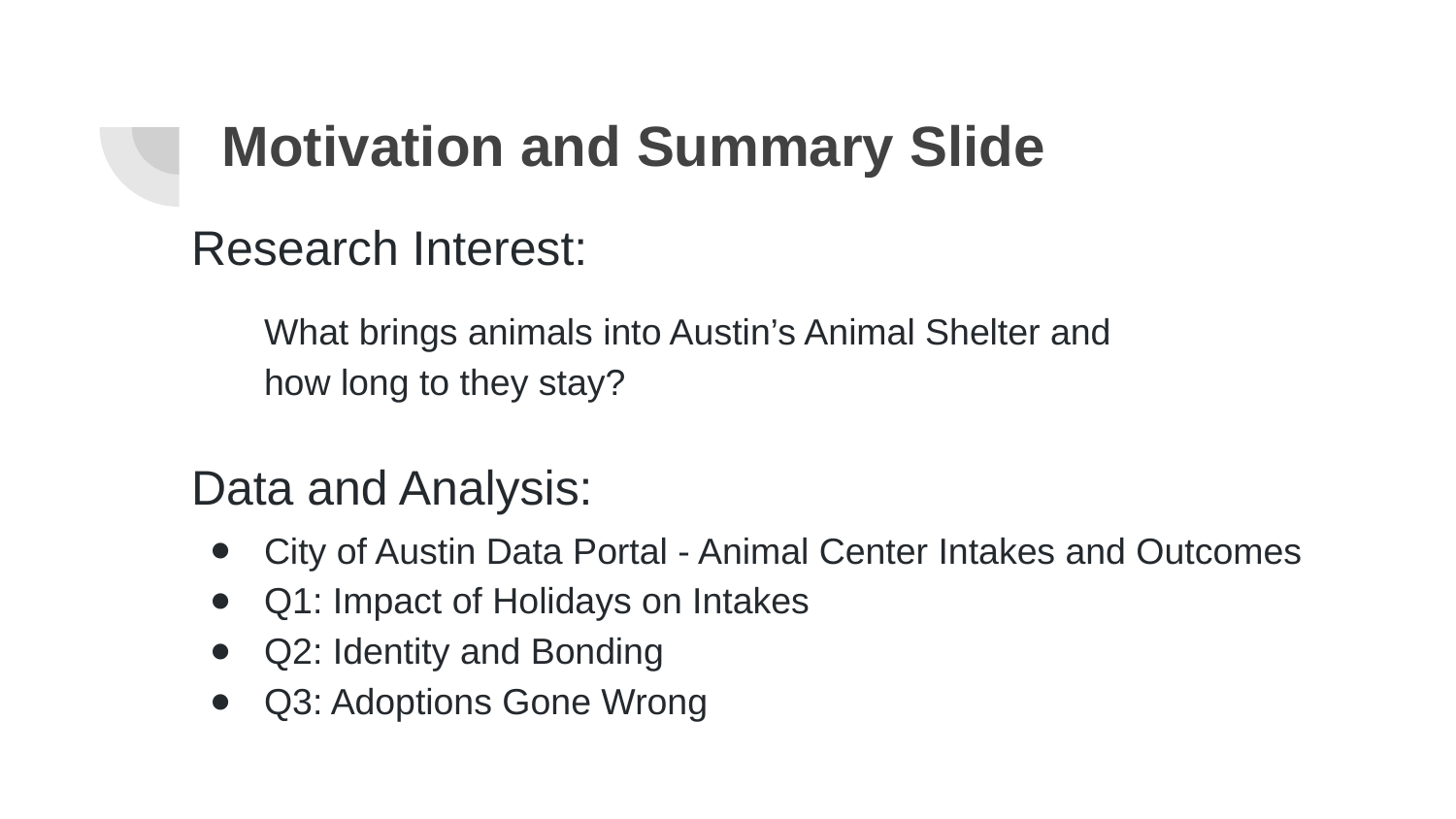

# Motivation and Summary Slide
Research Interest:

What brings animals into Austin’s Animal Shelter and
how long to they stay?

Data and Analysis:
City of Austin Data Portal - Animal Center Intakes and Outcomes
Q1: Impact of Holidays on Intakes
Q2: Identity and Bonding
Q3: Adoptions Gone Wrong